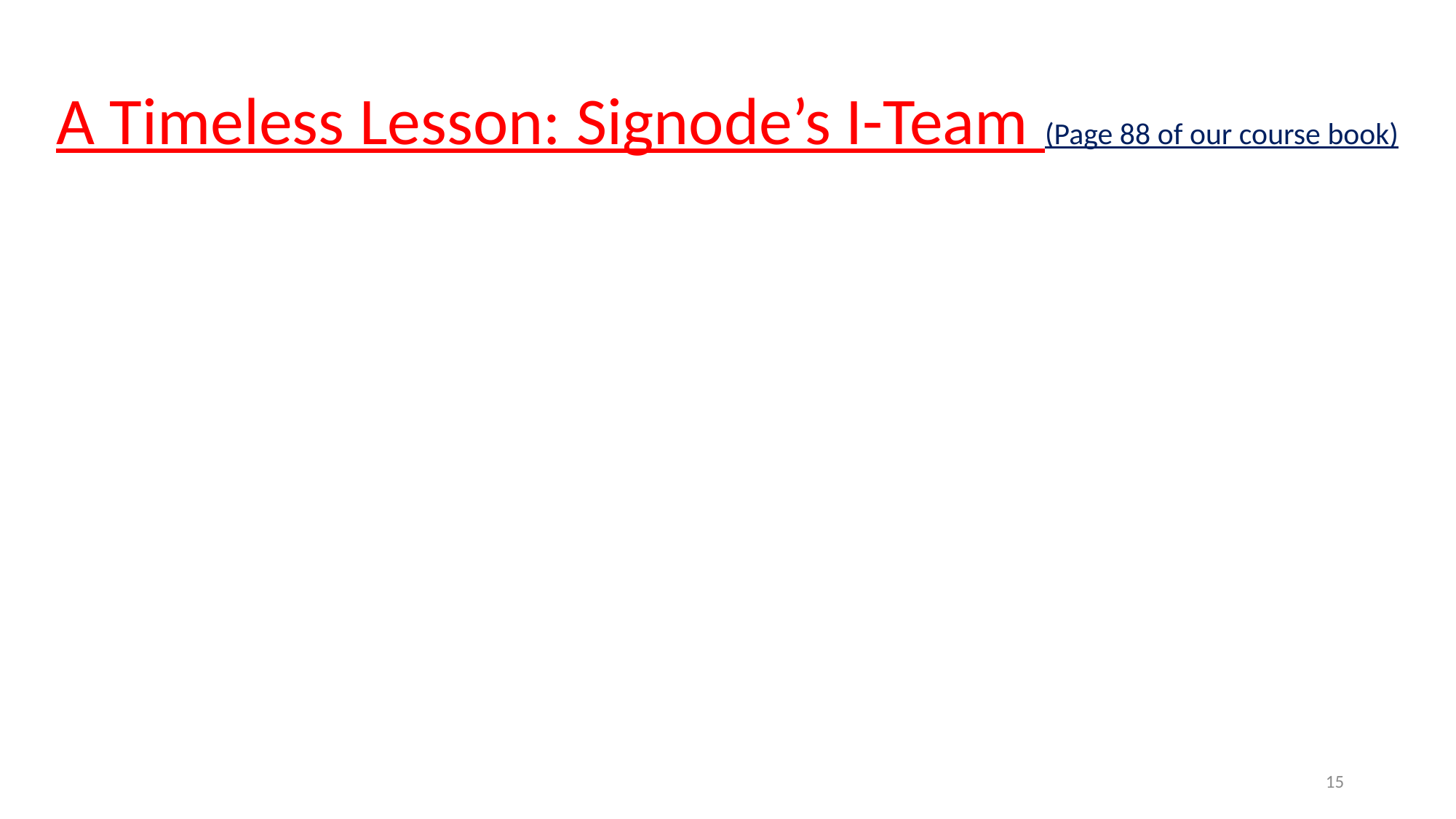

# A Timeless Lesson: Signode’s I-Team (Page 88 of our course book)

15